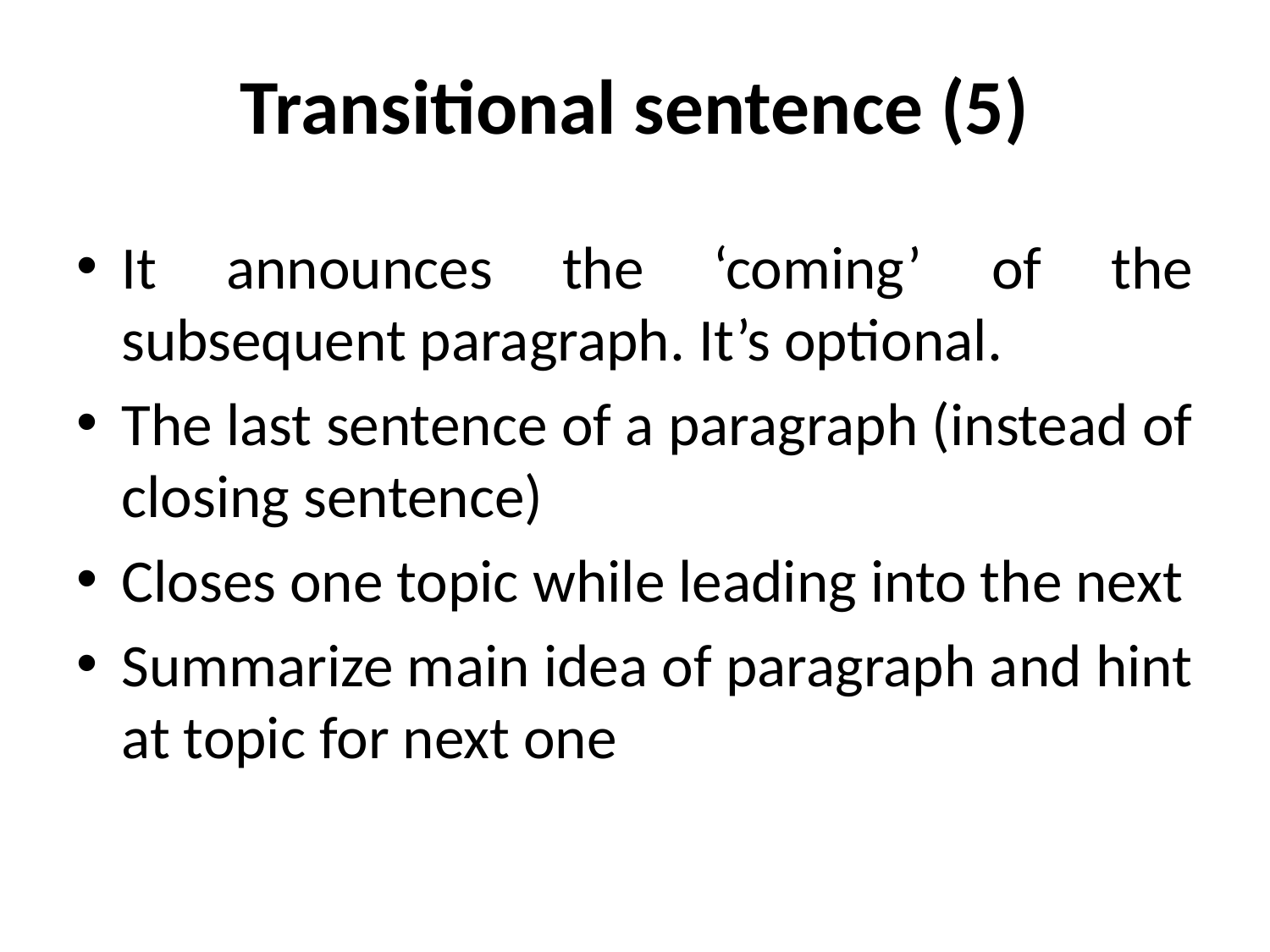

# Transitional sentence (5)
It announces the ‘coming’ of the subsequent paragraph. It’s optional.
The last sentence of a paragraph (instead of closing sentence)
Closes one topic while leading into the next
Summarize main idea of paragraph and hint at topic for next one